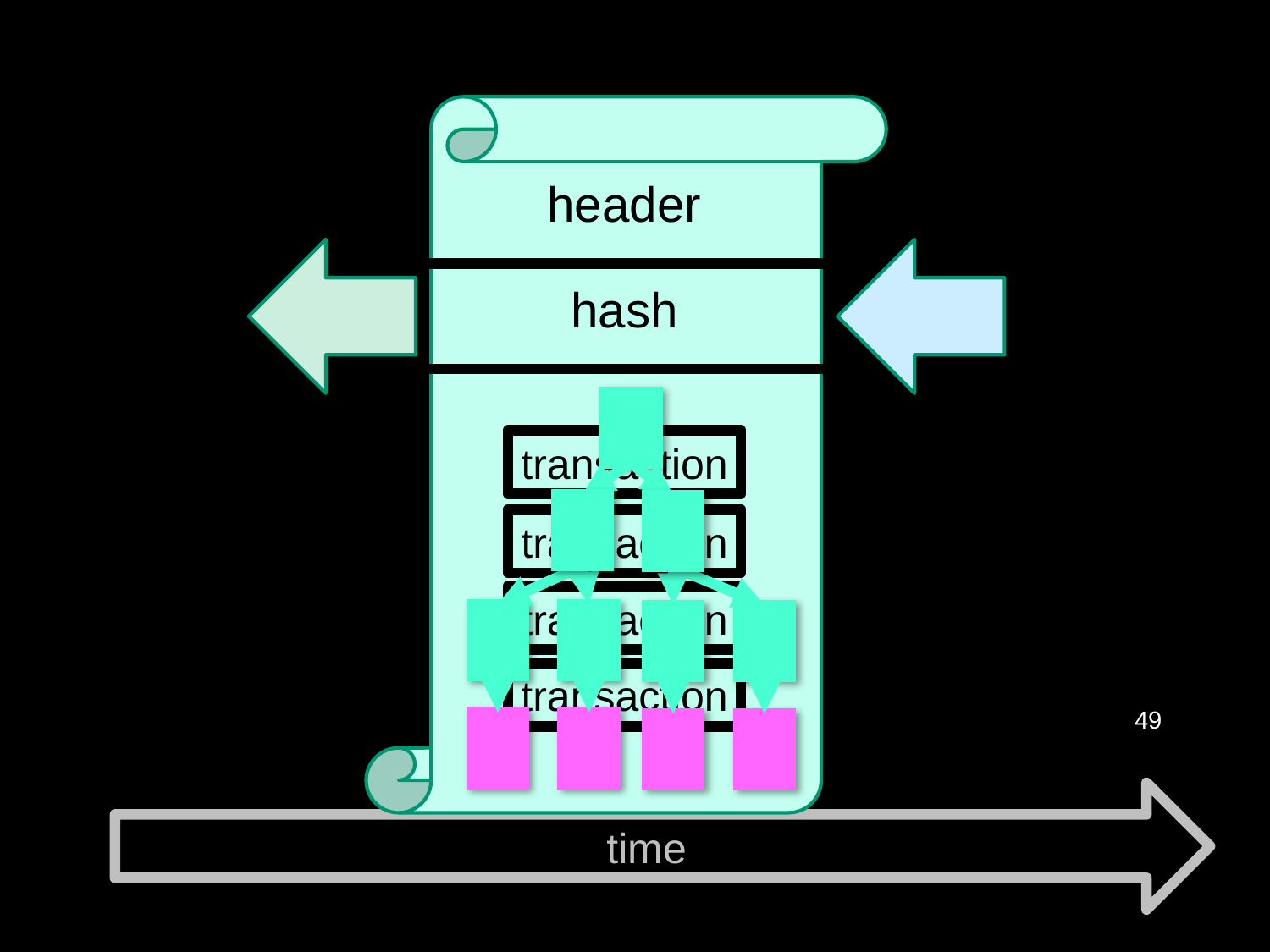

header
hash

transaction
transaction
transaction
transaction
49
time